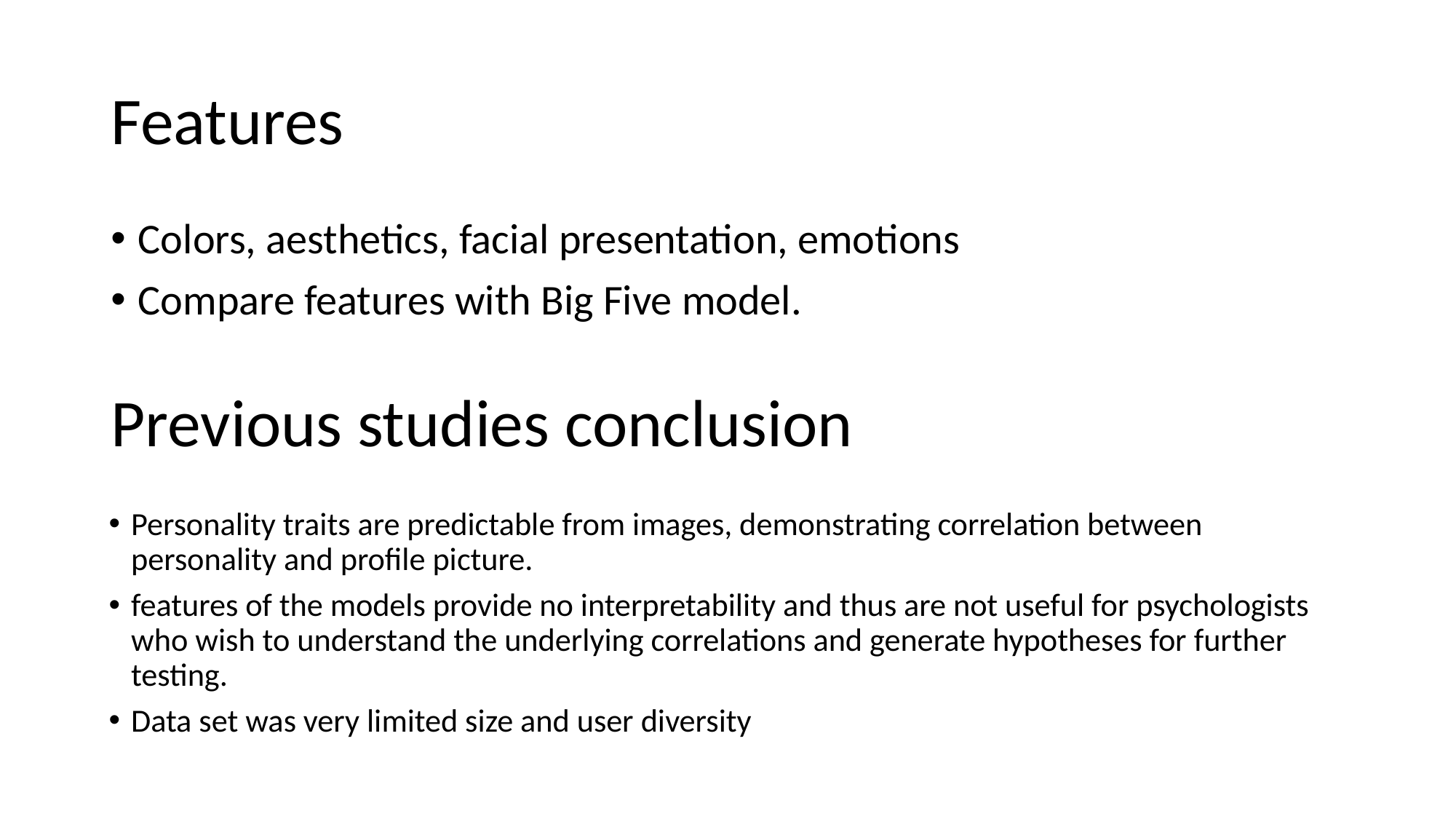

# Features
Colors, aesthetics, facial presentation, emotions
Compare features with Big Five model.
Previous studies conclusion
Personality traits are predictable from images, demonstrating correlation between personality and profile picture.
features of the models provide no interpretability and thus are not useful for psychologists who wish to understand the underlying correlations and generate hypotheses for further testing.
Data set was very limited size and user diversity